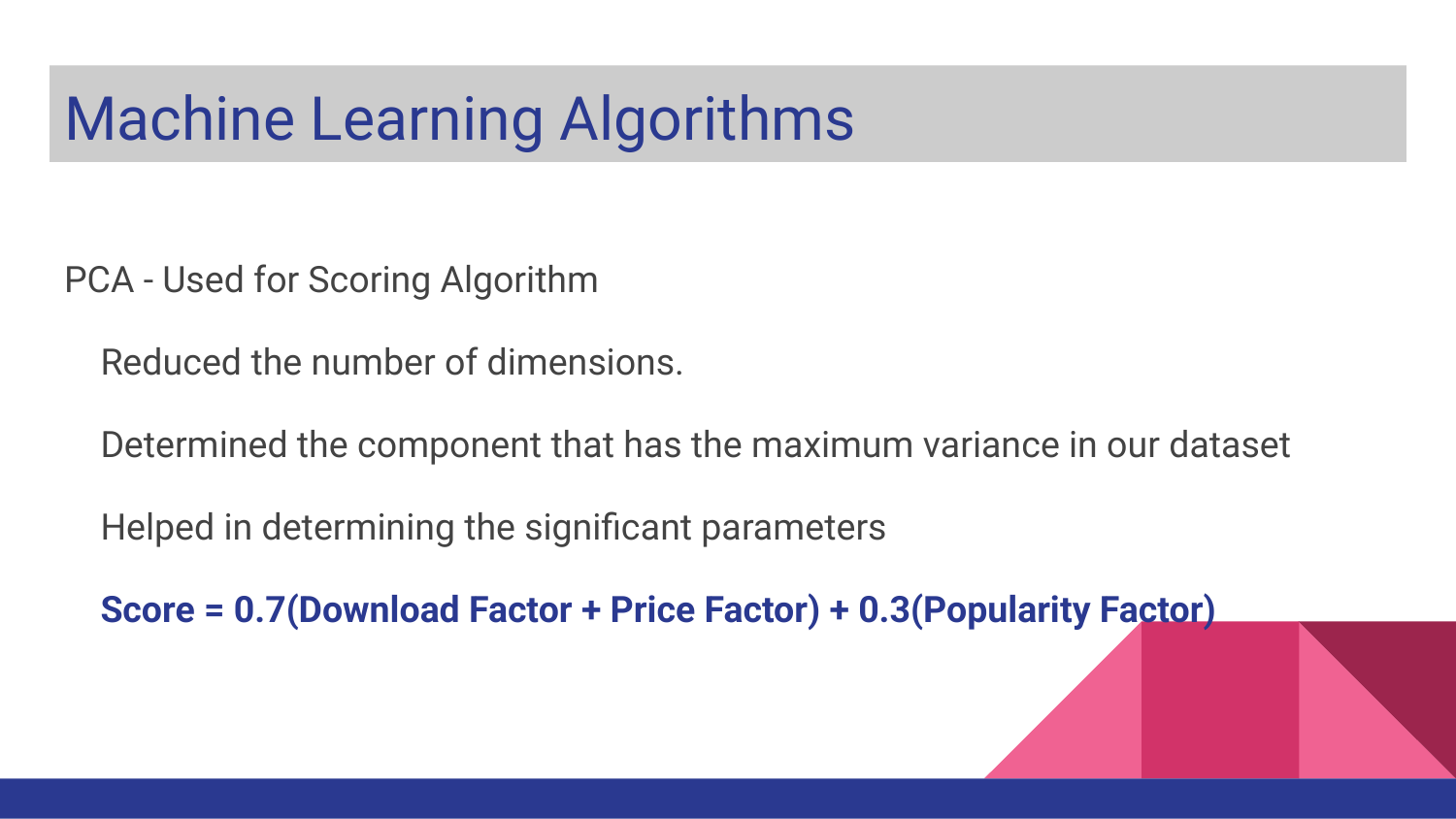

# Machine Learning Algorithms

PCA - Used for Scoring Algorithm
Reduced the number of dimensions.
Determined the component that has the maximum variance in our dataset
Helped in determining the significant parameters
Score = 0.7(Download Factor + Price Factor) + 0.3(Popularity Factor)